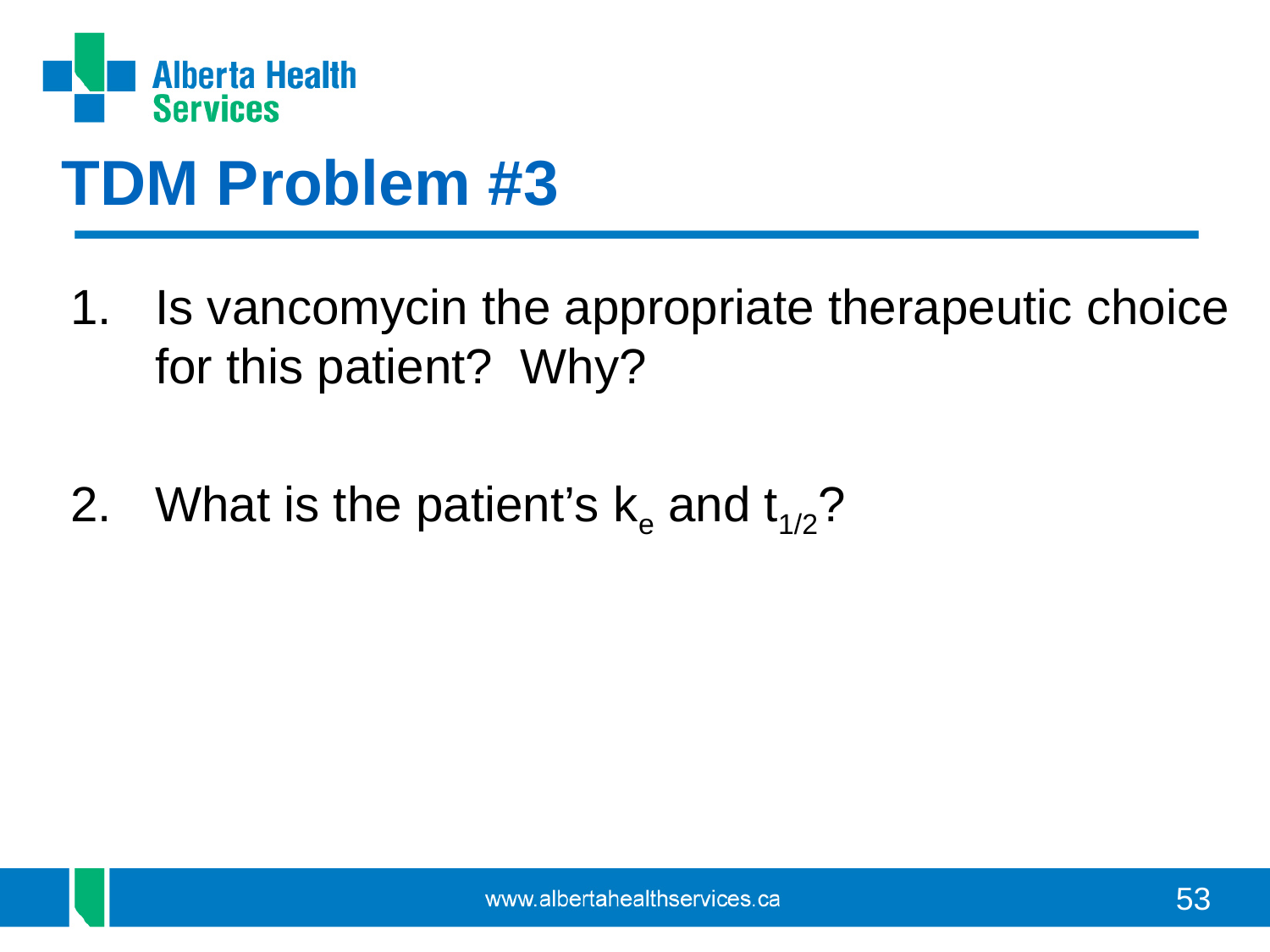

TDM Problem #3
Is vancomycin the appropriate therapeutic choice for this patient?  Why?

What is the patient’s ke and t1/2?